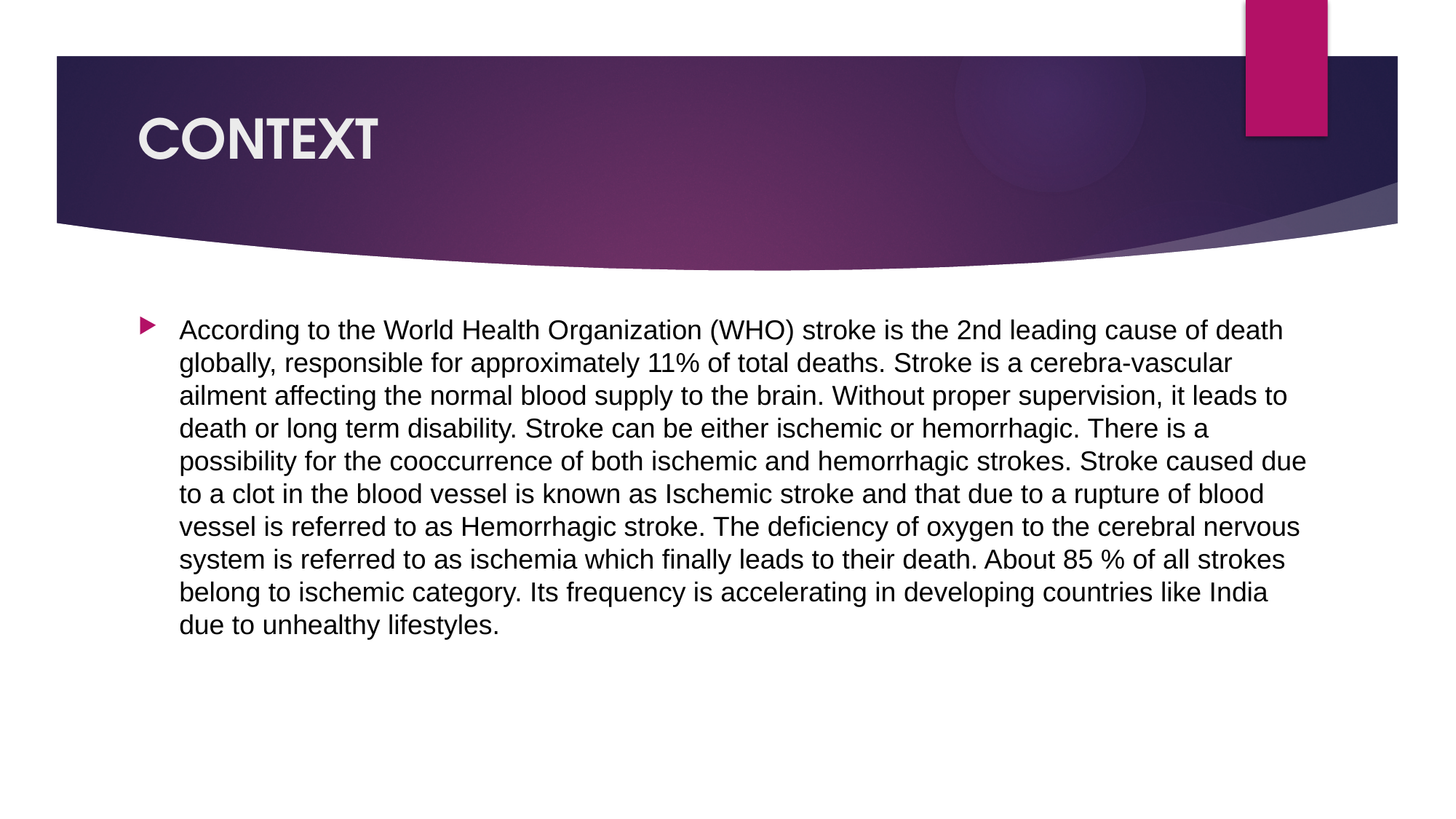

# CONTEXT

According to the World Health Organization (WHO) stroke is the 2nd leading cause of death globally, responsible for approximately 11% of total deaths. Stroke is a cerebra-vascular ailment affecting the normal blood supply to the brain. Without proper supervision, it leads to death or long term disability. Stroke can be either ischemic or hemorrhagic. There is a possibility for the cooccurrence of both ischemic and hemorrhagic strokes. Stroke caused due to a clot in the blood vessel is known as Ischemic stroke and that due to a rupture of blood vessel is referred to as Hemorrhagic stroke. The deficiency of oxygen to the cerebral nervous system is referred to as ischemia which finally leads to their death. About 85 % of all strokes belong to ischemic category. Its frequency is accelerating in developing countries like India due to unhealthy lifestyles.